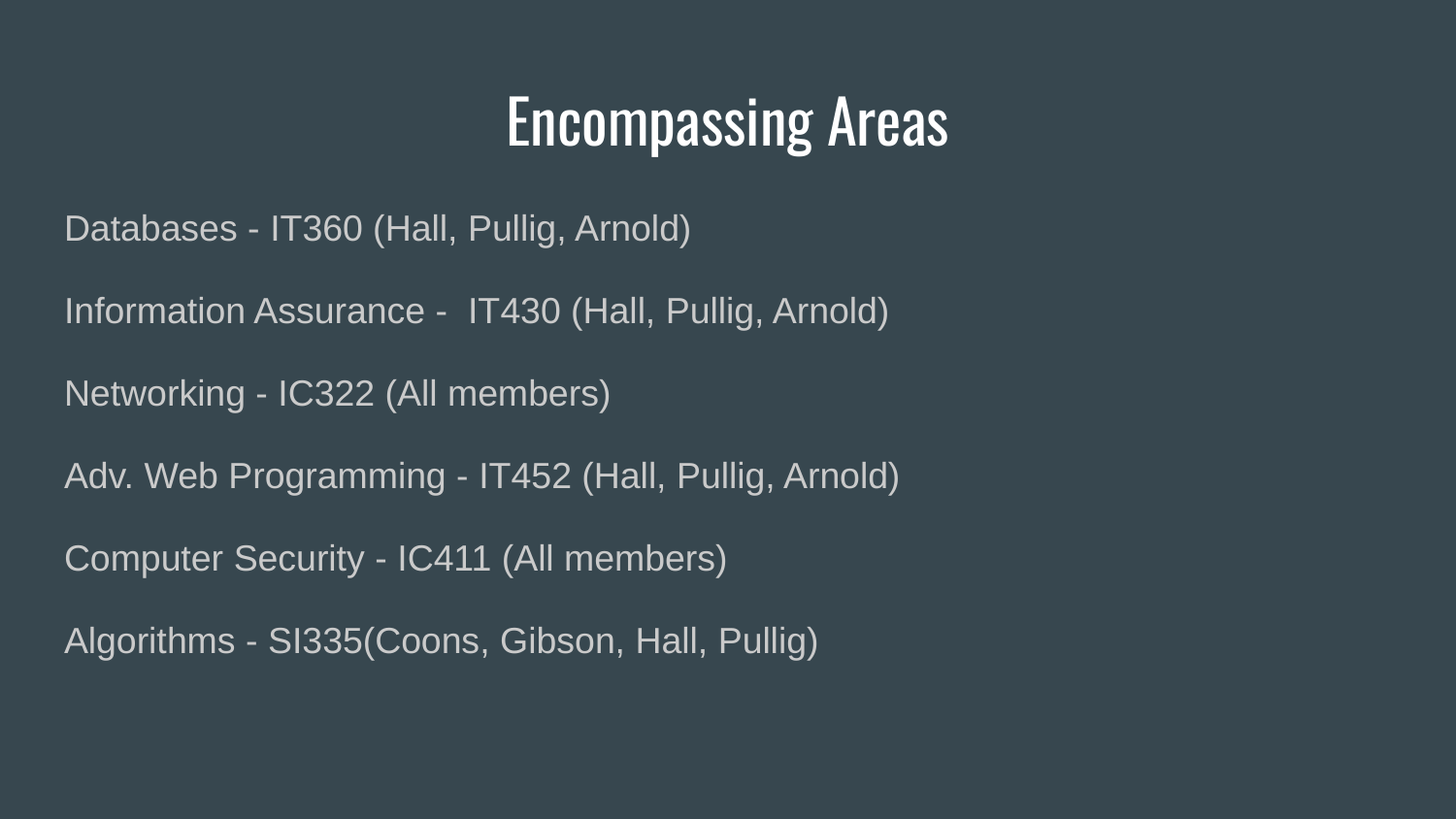

# Encompassing Areas
Databases - IT360 (Hall, Pullig, Arnold)
Information Assurance -  IT430 (Hall, Pullig, Arnold)
Networking - IC322 (All members)
Adv. Web Programming - IT452 (Hall, Pullig, Arnold)
Computer Security - IC411 (All members)
Algorithms - SI335(Coons, Gibson, Hall, Pullig)